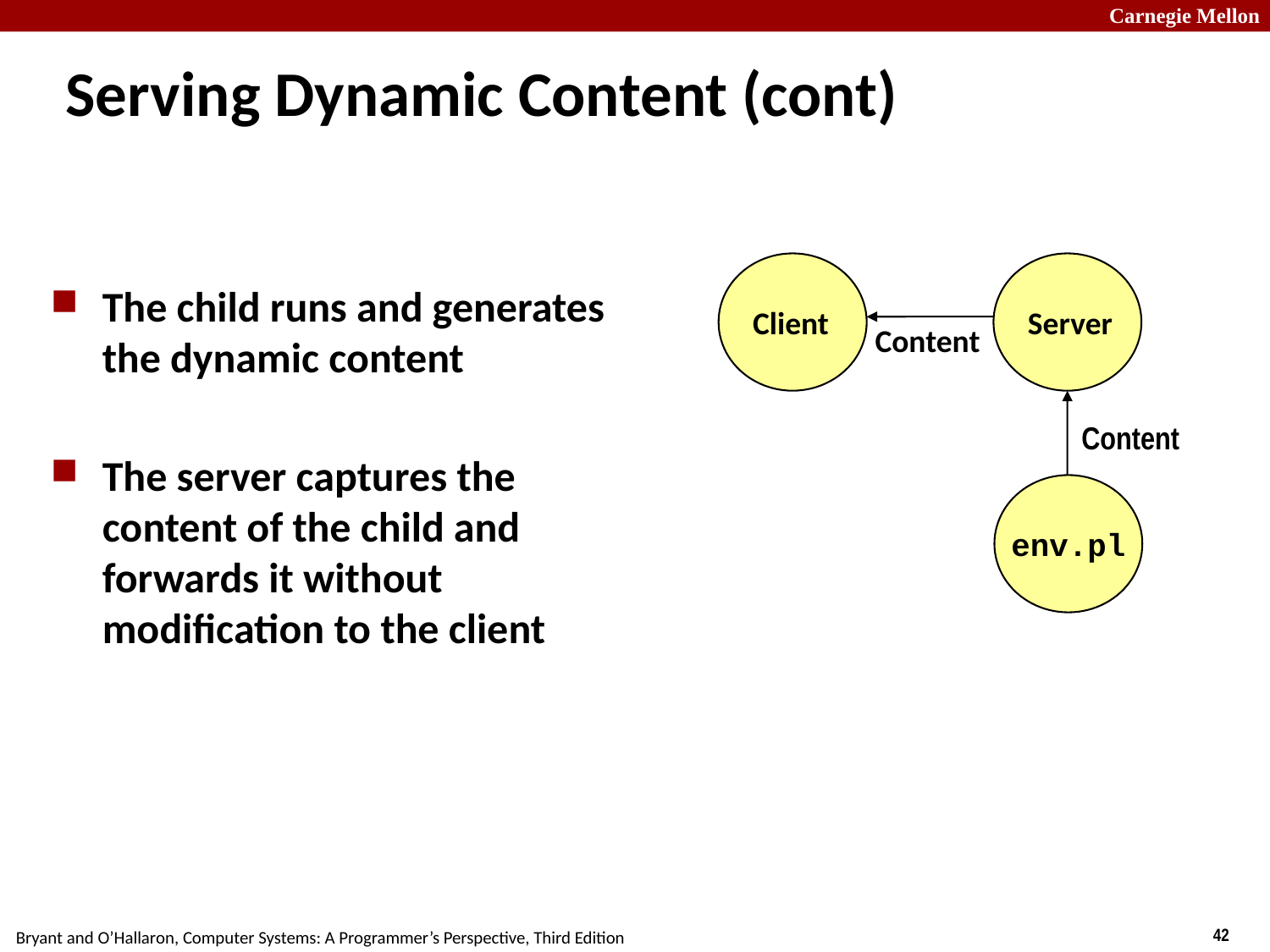

# Serving Dynamic Content (cont)
Client
Server
The child runs and generates the dynamic content

The server captures the content of the child and forwards it without modification to the client

Content

Content
env.pl